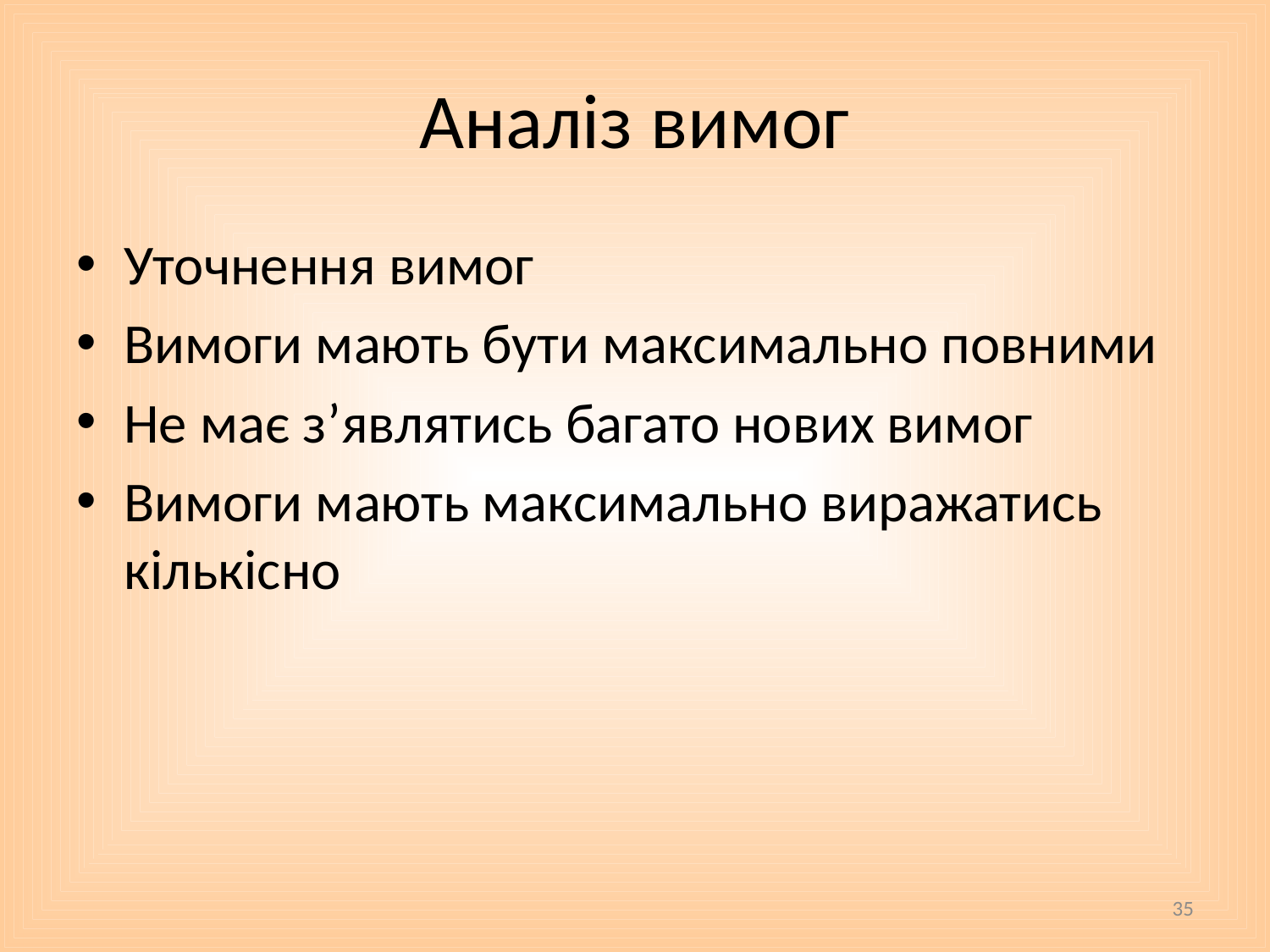

# Аналіз вимог
Уточнення вимог
Вимоги мають бути максимально повними
Не має з’являтись багато нових вимог
Вимоги мають максимально виражатись кількісно
35